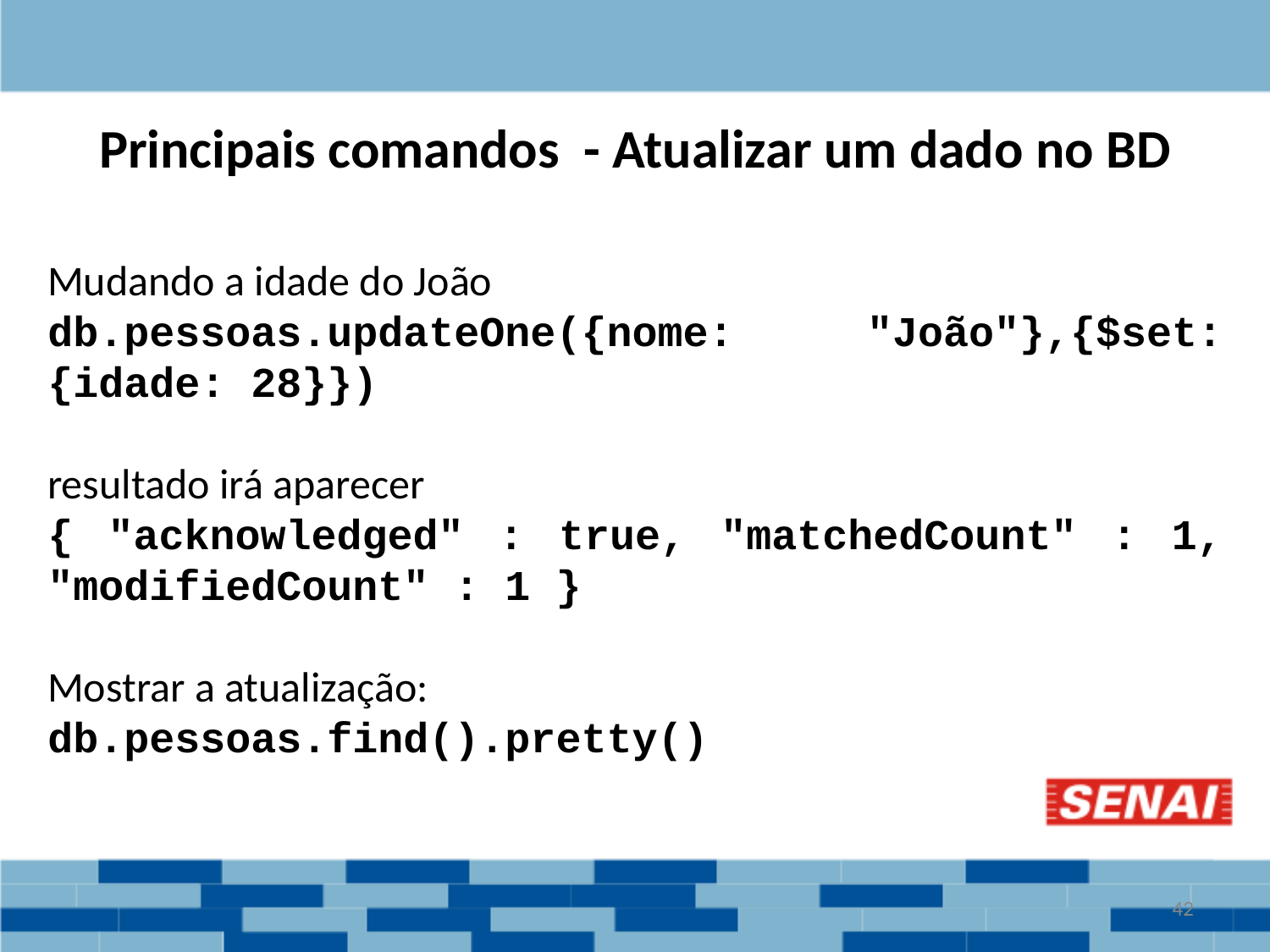

# Principais comandos  - Atualizar um dado no BD
Mudando a idade do João
db.pessoas.updateOne({nome: "João"},{$set: {idade: 28}})

resultado irá aparecer
{ "acknowledged" : true, "matchedCount" : 1, "modifiedCount" : 1 }

Mostrar a atualização:
db.pessoas.find().pretty()

42